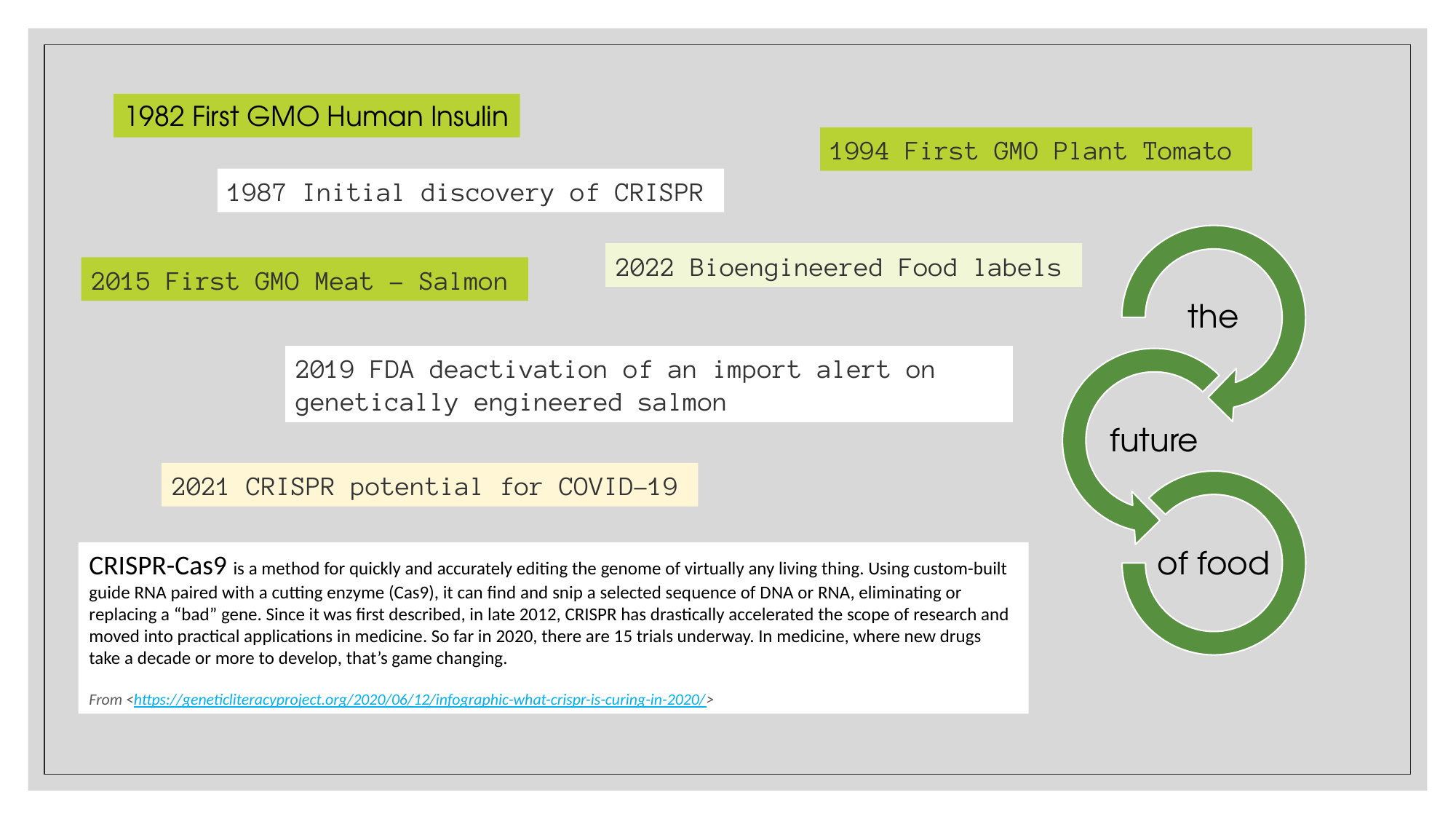

1982 First GMO Human Insulin
the
future
of food
1994 First GMO Plant Tomato
1987 Initial discovery of CRISPR
2022 Bioengineered Food labels
2015 First GMO Meat - Salmon
2019 FDA deactivation of an import alert on genetically engineered salmon
2021 CRISPR potential for COVID-19
CRISPR-Cas9 is a method for quickly and accurately editing the genome of virtually any living thing. Using custom-built guide RNA paired with a cutting enzyme (Cas9), it can find and snip a selected sequence of DNA or RNA, eliminating or replacing a “bad” gene. Since it was first described, in late 2012, CRISPR has drastically accelerated the scope of research and moved into practical applications in medicine. So far in 2020, there are 15 trials underway. In medicine, where new drugs take a decade or more to develop, that’s game changing.

From <https://geneticliteracyproject.org/2020/06/12/infographic-what-crispr-is-curing-in-2020/>